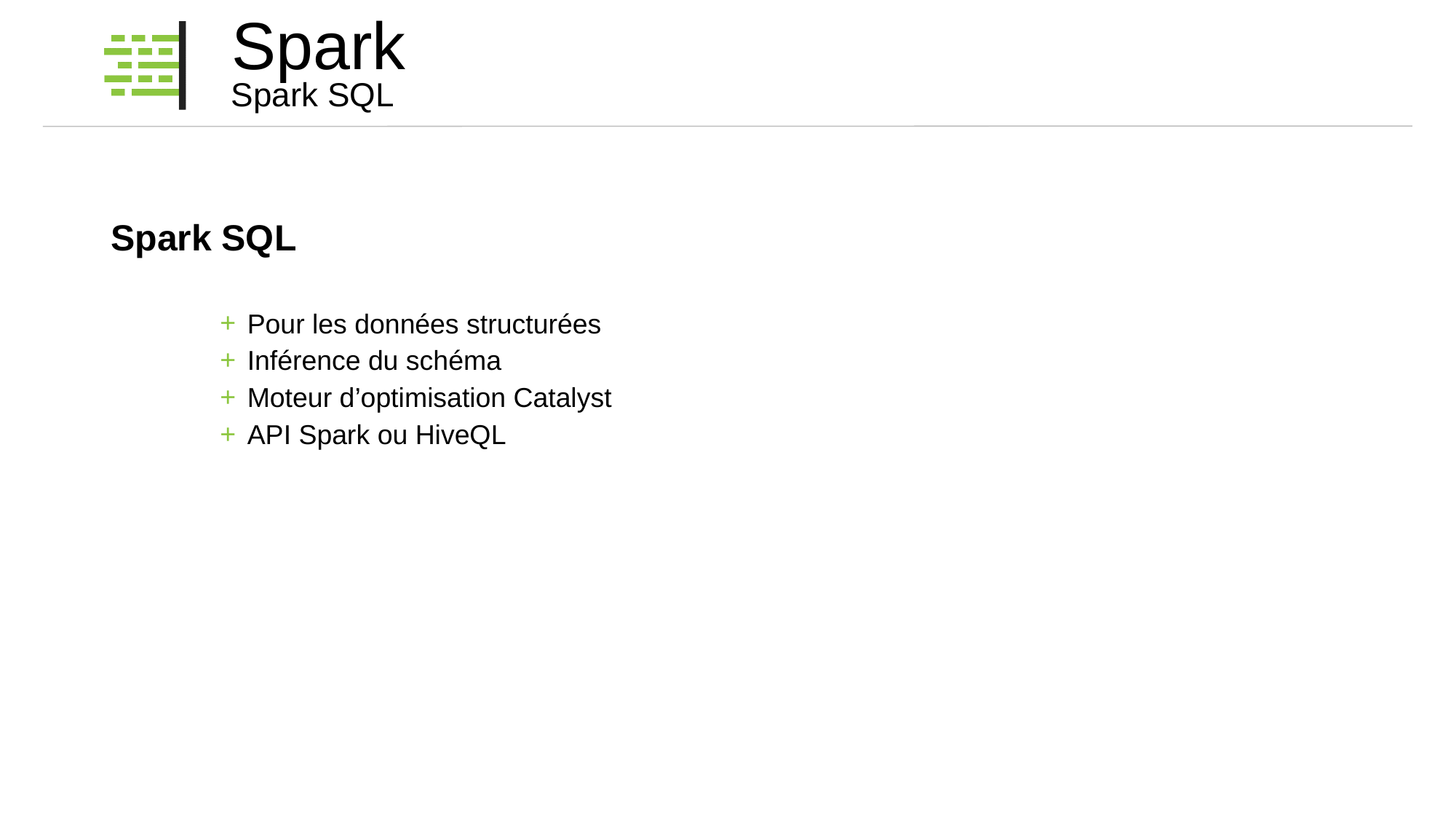

# Spark
Spark SQL
Spark SQL
Pour les données structurées
Inférence du schéma
Moteur d’optimisation Catalyst
API Spark ou HiveQL